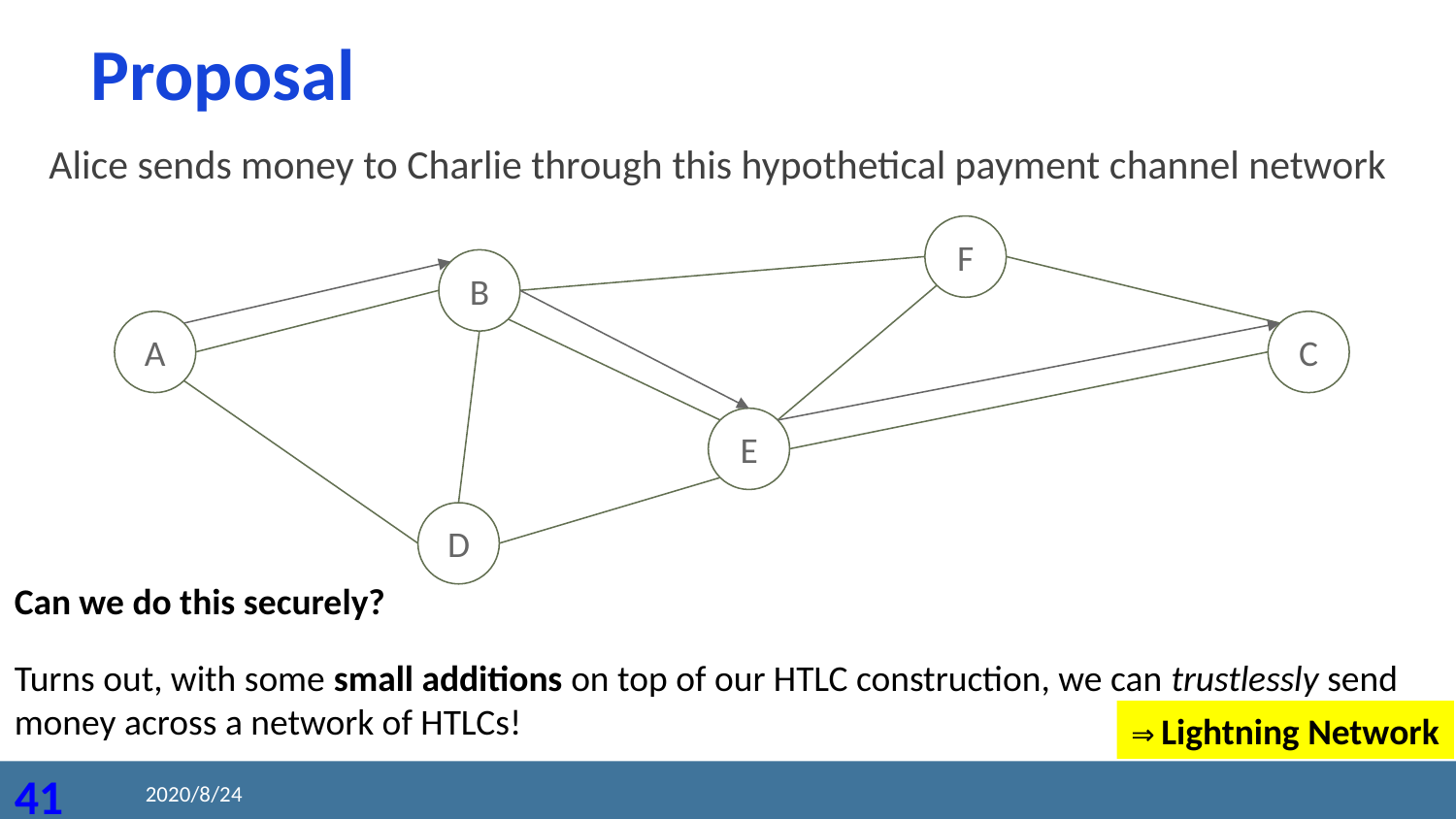

Proposal
Alice sends money to Charlie through this hypothetical payment channel network
F
B
A
C
E
D
Can we do this securely?
Turns out, with some small additions on top of our HTLC construction, we can trustlessly send money across a network of HTLCs!
⇒ Lightning Network
2020/8/24